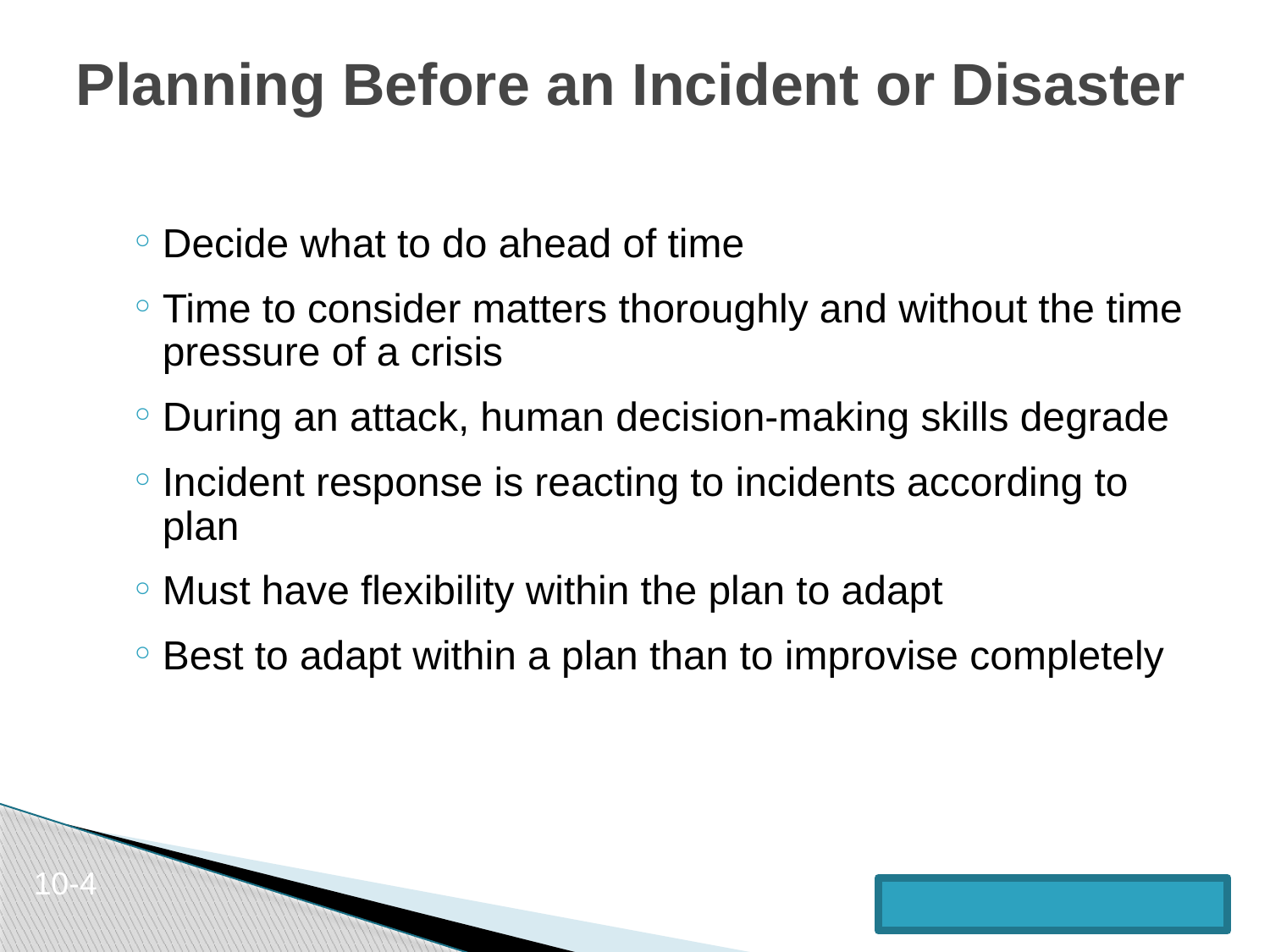

# Planning Before an Incident or Disaster
Decide what to do ahead of time
Time to consider matters thoroughly and without the time pressure of a crisis
During an attack, human decision-making skills degrade
Incident response is reacting to incidents according to plan
Must have flexibility within the plan to adapt
Best to adapt within a plan than to improvise completely

10-4